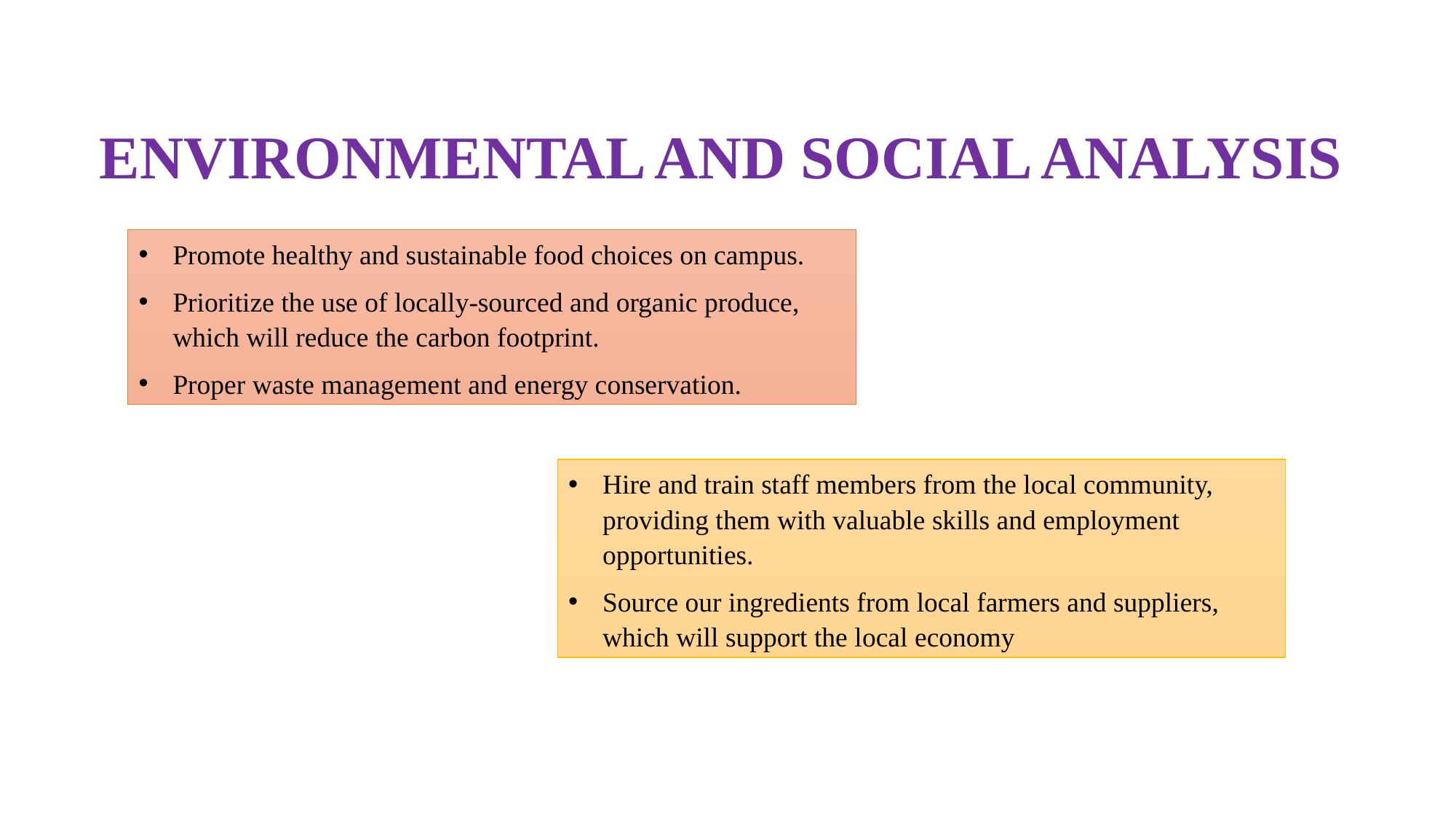

ENVIRONMENTAL AND SOCIAL ANALYSIS
Promote healthy and sustainable food choices on campus.
Prioritize the use of locally-sourced and organic produce, which will reduce the carbon footprint.
Proper waste management and energy conservation.
Hire and train staff members from the local community, providing them with valuable skills and employment opportunities.
Source our ingredients from local farmers and suppliers, which will support the local economy